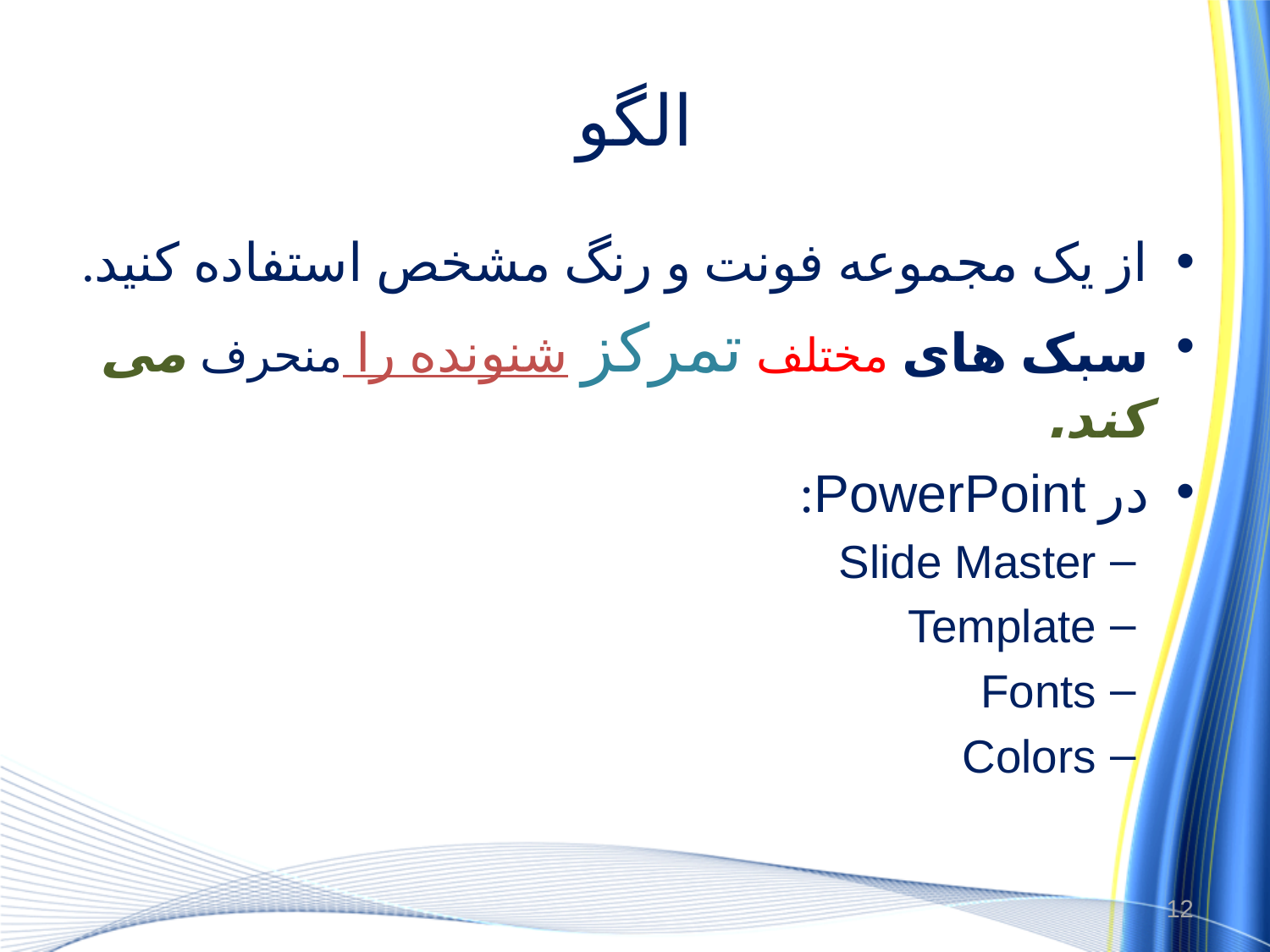

# الگو
از یک مجموعه فونت و رنگ مشخص استفاده کنید.
سبک های مختلف تمرکز شنونده را منحرف می کند.
در PowerPoint:
Slide Master
Template
Fonts
Colors
12